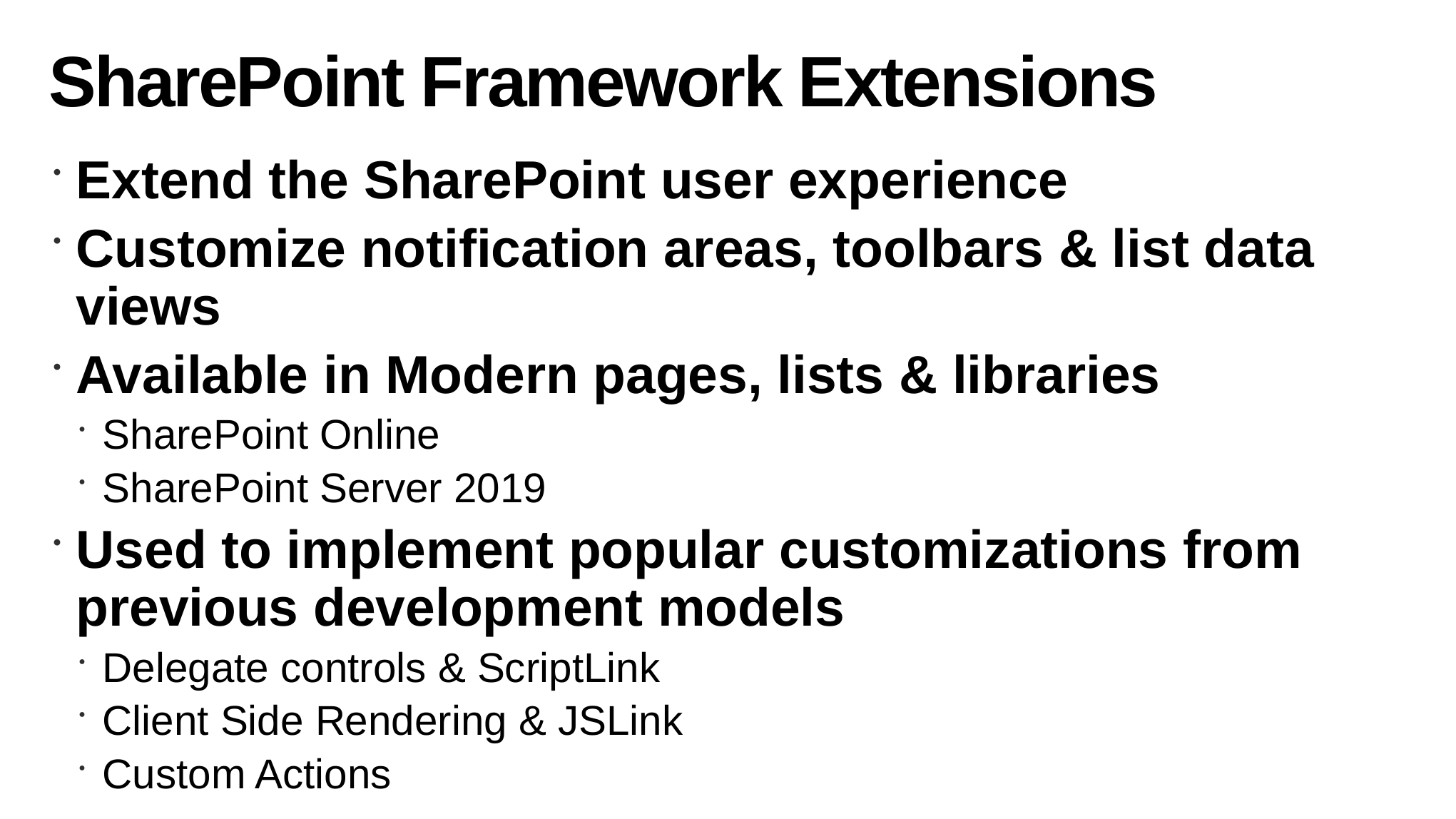

# SharePoint Framework Extensions
Extend the SharePoint user experience
Customize notification areas, toolbars & list data views
Available in Modern pages, lists & libraries
SharePoint Online
SharePoint Server 2019
Used to implement popular customizations from previous development models
Delegate controls & ScriptLink
Client Side Rendering & JSLink
Custom Actions